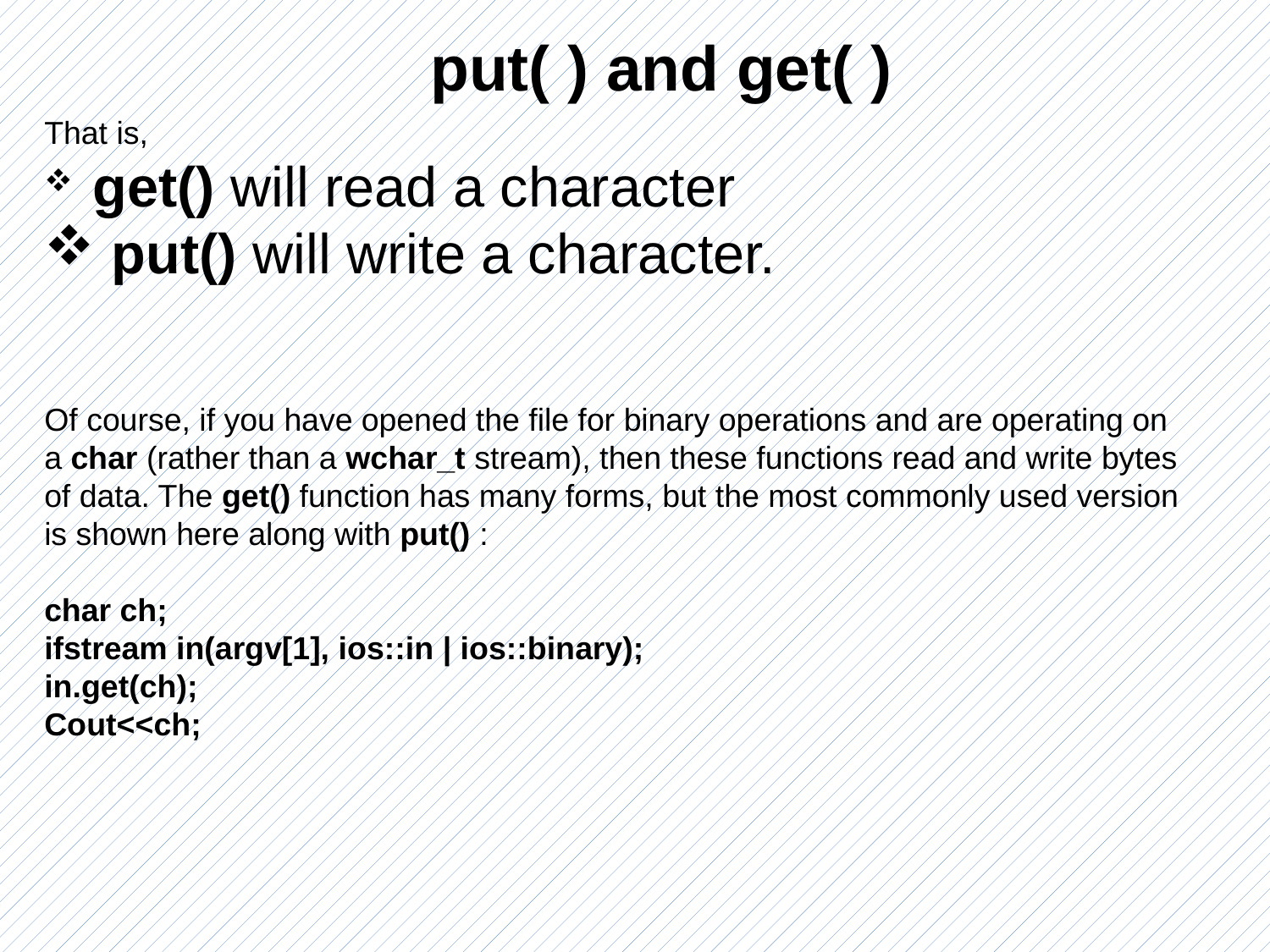

put( ) and get( )
That is,
 get() will read a character
 put() will write a character.

Of course, if you have opened the file for binary operations and are operating on a char (rather than a wchar_t stream), then these functions read and write bytes of data. The get() function has many forms, but the most commonly used version is shown here along with put() :

char ch;
ifstream in(argv[1], ios::in | ios::binary);
in.get(ch);
Cout<<ch;